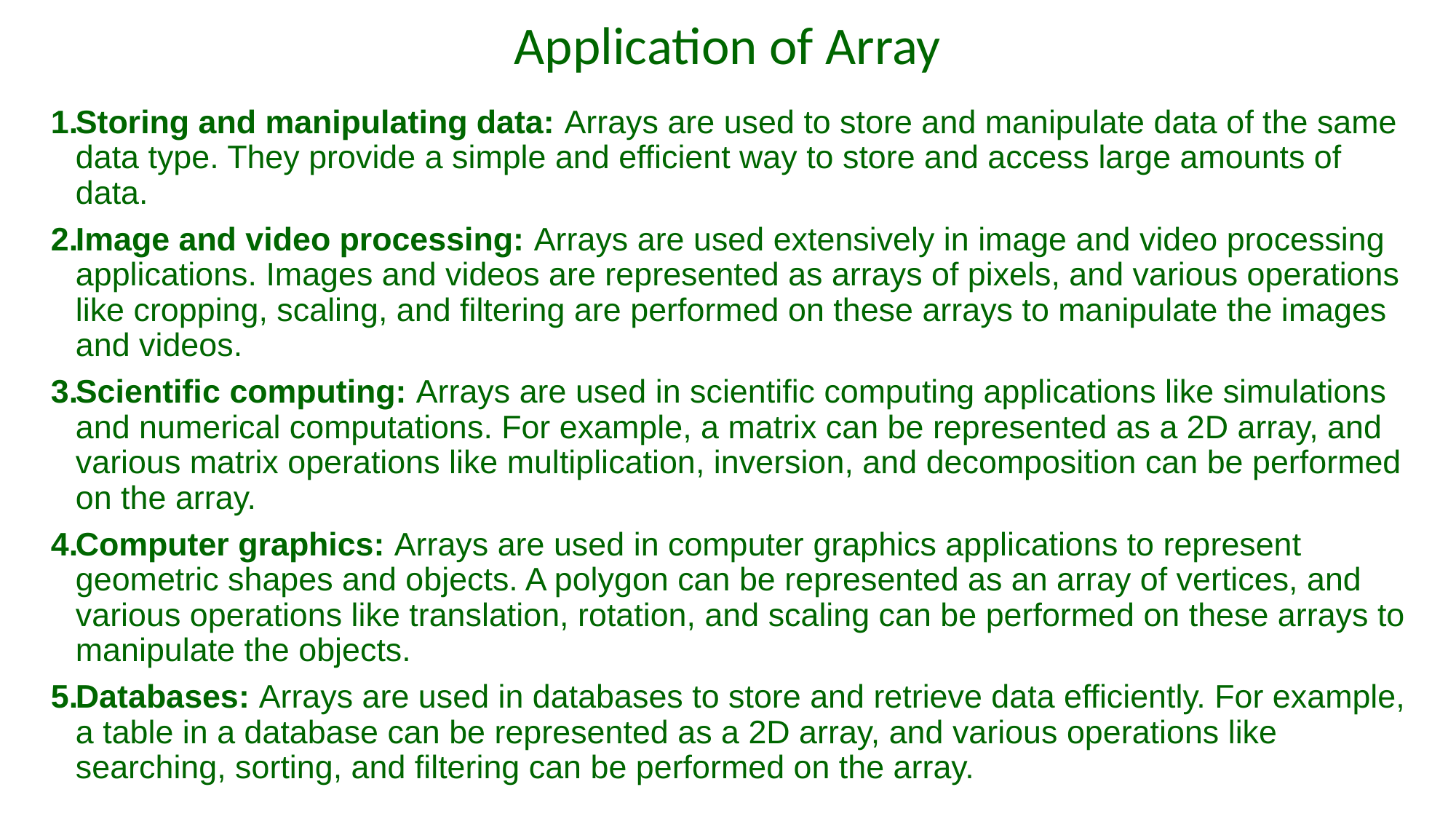

# Application of Array
Storing and manipulating data: Arrays are used to store and manipulate data of the same data type. They provide a simple and efficient way to store and access large amounts of data.
Image and video processing: Arrays are used extensively in image and video processing applications. Images and videos are represented as arrays of pixels, and various operations like cropping, scaling, and filtering are performed on these arrays to manipulate the images and videos.
Scientific computing: Arrays are used in scientific computing applications like simulations and numerical computations. For example, a matrix can be represented as a 2D array, and various matrix operations like multiplication, inversion, and decomposition can be performed on the array.
Computer graphics: Arrays are used in computer graphics applications to represent geometric shapes and objects. A polygon can be represented as an array of vertices, and various operations like translation, rotation, and scaling can be performed on these arrays to manipulate the objects.
Databases: Arrays are used in databases to store and retrieve data efficiently. For example, a table in a database can be represented as a 2D array, and various operations like searching, sorting, and filtering can be performed on the array.